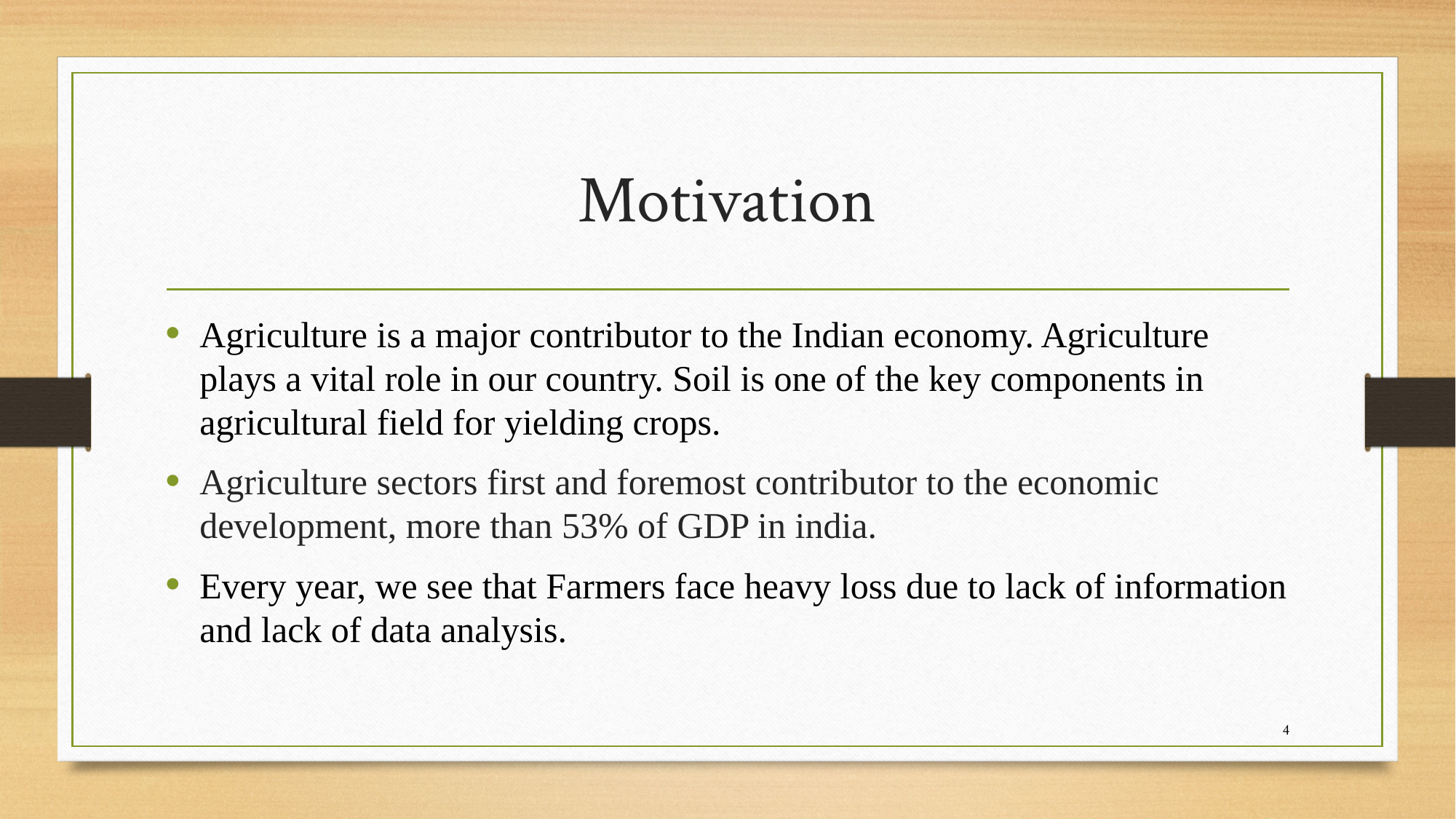

# Motivation
Agriculture is a major contributor to the Indian economy. Agriculture plays a vital role in our country. Soil is one of the key components in agricultural field for yielding crops.
Agriculture sectors first and foremost contributor to the economic development, more than 53% of GDP in india.
Every year, we see that Farmers face heavy loss due to lack of information and lack of data analysis.

4